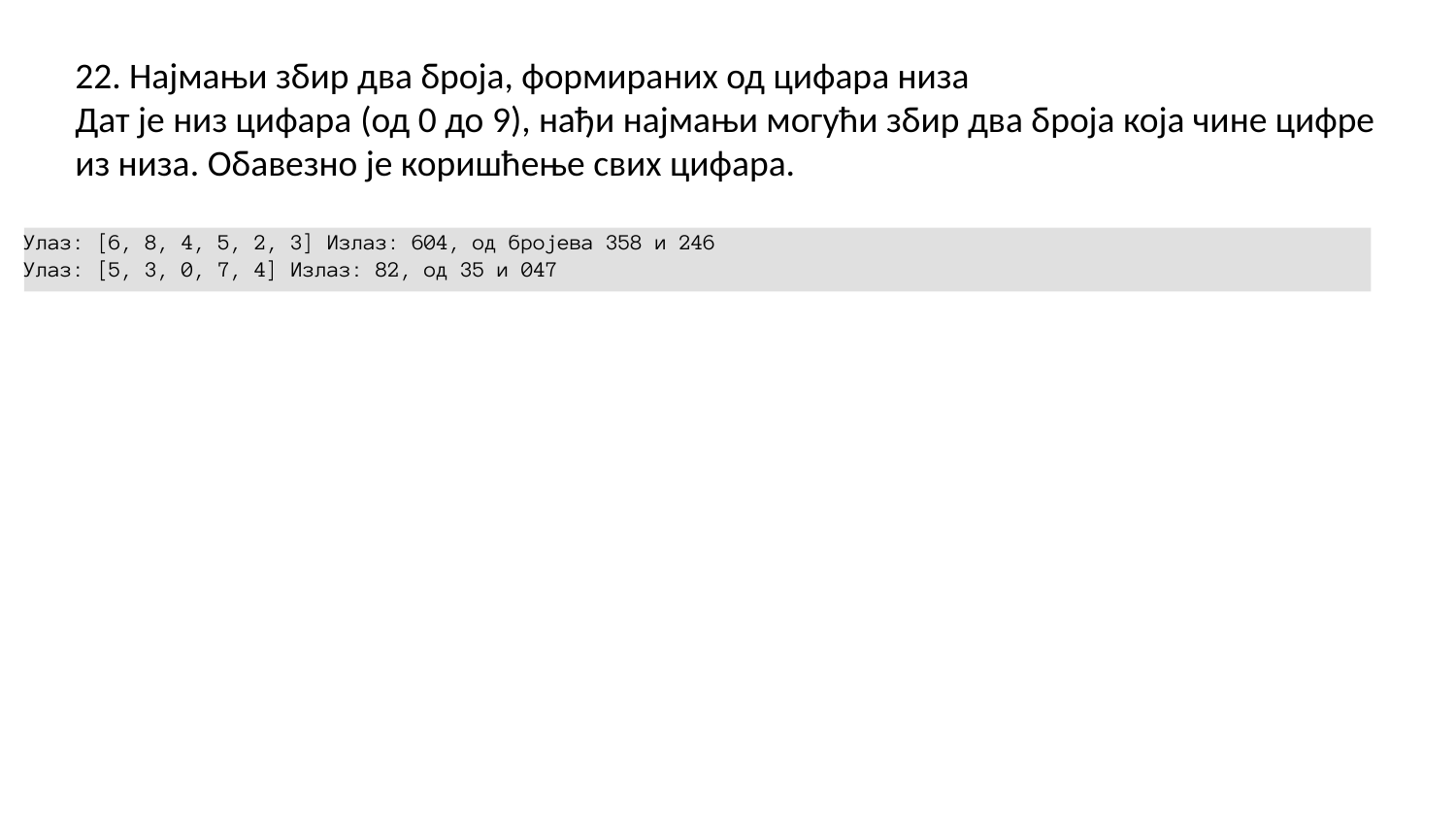

22. Најмањи збир два броја, формираних од цифара низа
Дат је низ цифара (од 0 до 9), нађи најмањи могући збир два броја која чине цифре из низа. Обавезно је коришћење свих цифара.
Улаз: [6, 8, 4, 5, 2, 3] Излаз: 604, од бројева 358 и 246
Улаз: [5, 3, 0, 7, 4] Излаз: 82, од 35 и 047